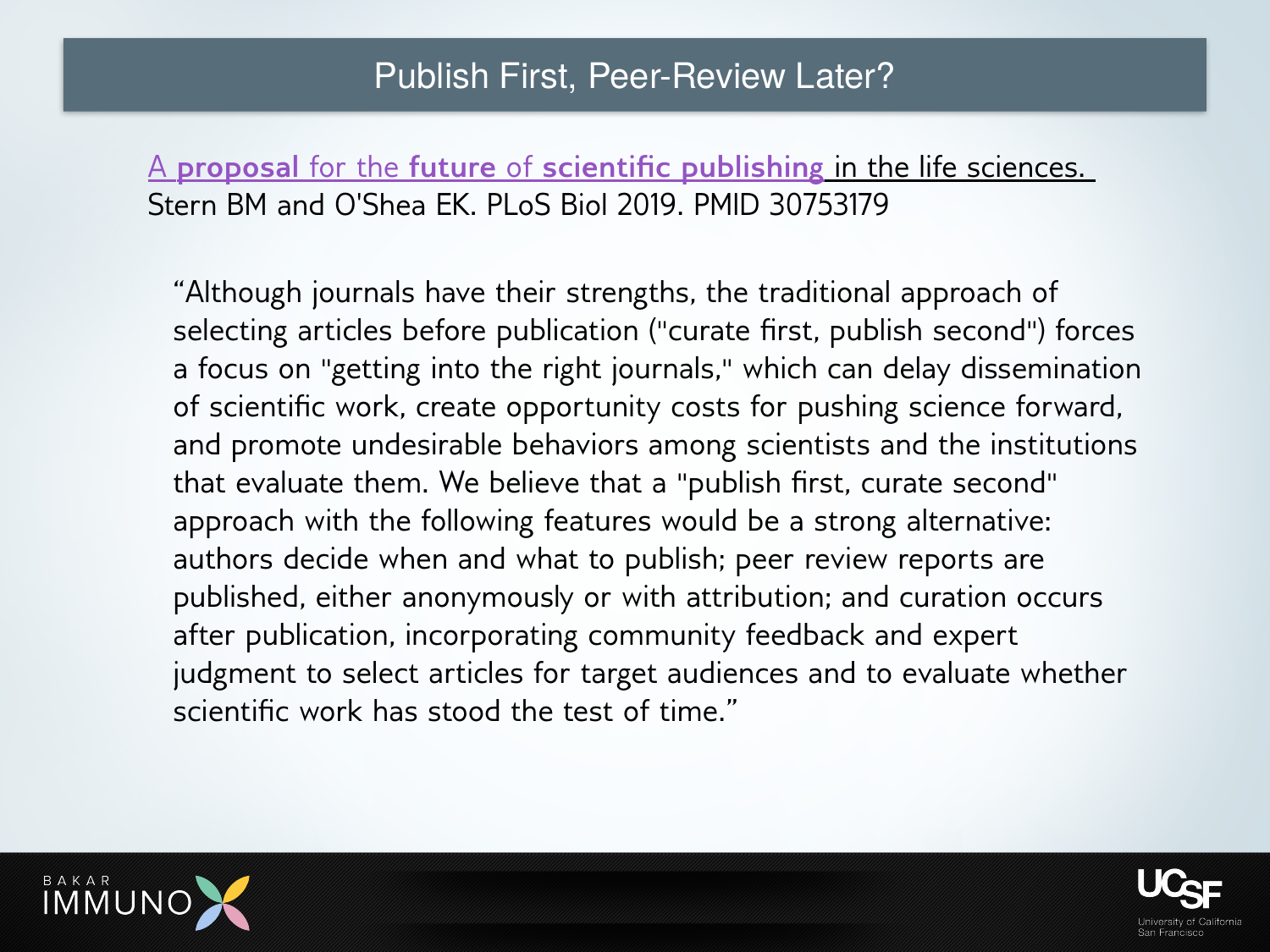

# Publish First, Peer-Review Later?
A proposal for the future of scientific publishing in the life sciences. Stern BM and O'Shea EK. PLoS Biol 2019. PMID 30753179
“Although journals have their strengths, the traditional approach of selecting articles before publication ("curate first, publish second") forces a focus on "getting into the right journals," which can delay dissemination of scientific work, create opportunity costs for pushing science forward, and promote undesirable behaviors among scientists and the institutions that evaluate them. We believe that a "publish first, curate second" approach with the following features would be a strong alternative: authors decide when and what to publish; peer review reports are published, either anonymously or with attribution; and curation occurs after publication, incorporating community feedback and expert judgment to select articles for target audiences and to evaluate whether scientific work has stood the test of time.”